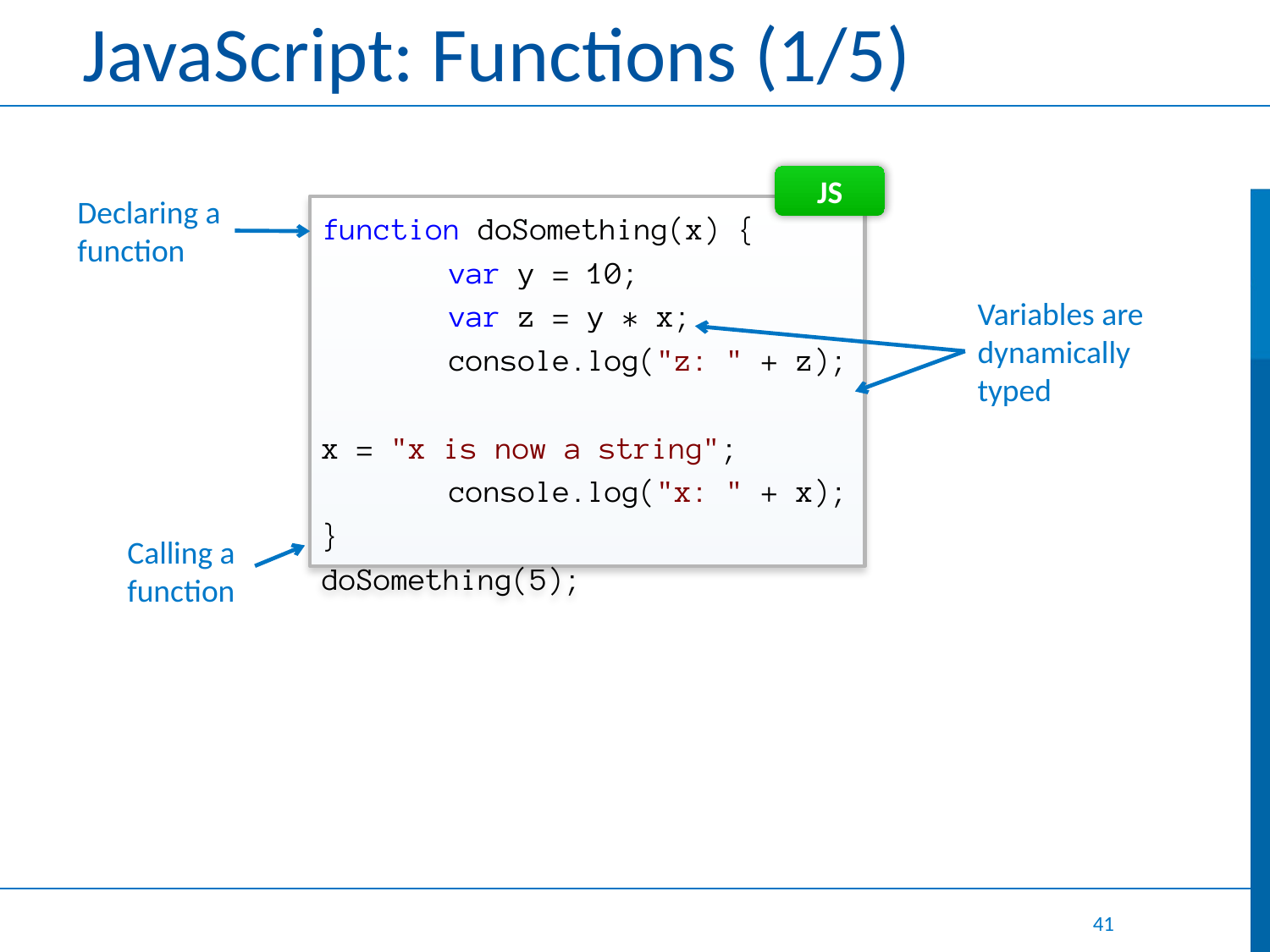

# JavaScript: Functions (1/5)

JS
Declaring a function
function doSomething(x) {
	var y = 10;
	var z = y * x;
	console.log("z: " + z);
 	x = "x is now a string";
	console.log("x: " + x);
}
doSomething(5);
Variables are dynamically typed
Calling a function
41